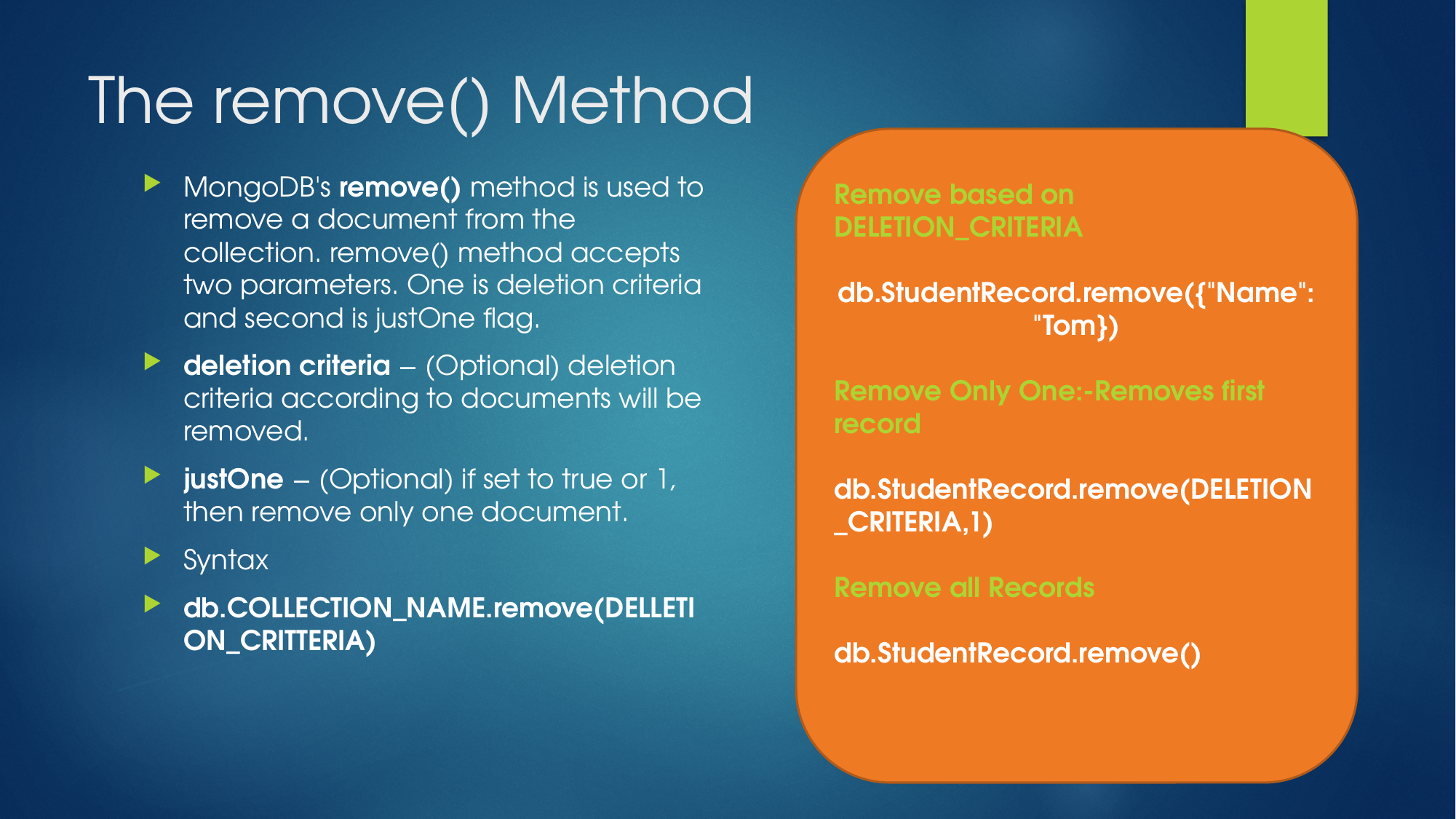

# The remove() Method

Remove based on DELETION_CRITERIA

db.StudentRecord.remove({"Name": "Tom})

Remove Only One:-Removes first record

db.StudentRecord.remove(DELETION_CRITERIA,1)

Remove all Records

db.StudentRecord.remove()

MongoDB's remove() method is used to remove a document from the collection. remove() method accepts two parameters. One is deletion criteria and second is justOne flag.
deletion criteria − (Optional) deletion criteria according to documents will be removed.
justOne − (Optional) if set to true or 1, then remove only one document.
Syntax
db.COLLECTION_NAME.remove(DELLETION_CRITTERIA)